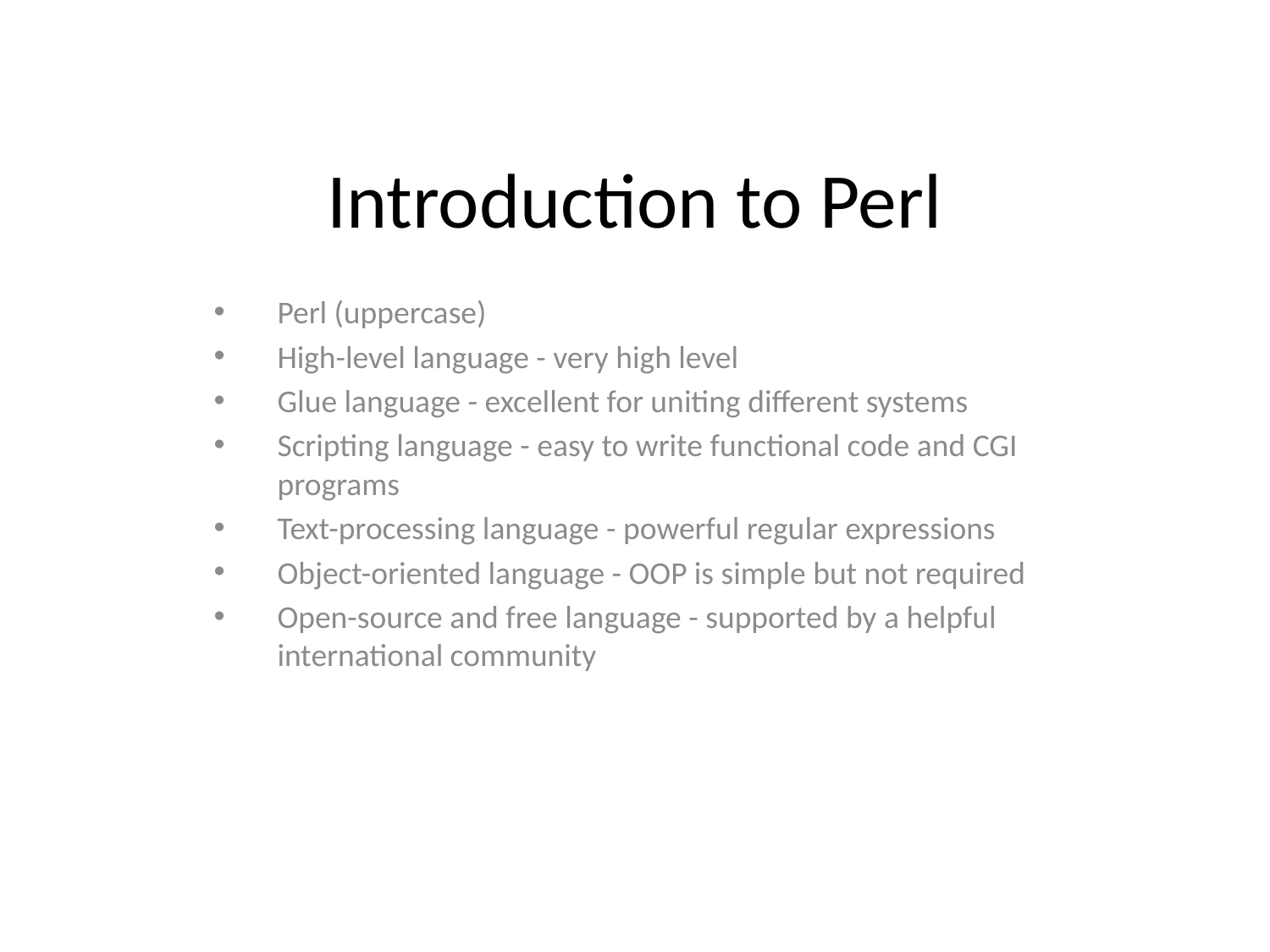

# Introduction to Perl
Perl (uppercase)
High-level language - very high level
Glue language - excellent for uniting different systems
Scripting language - easy to write functional code and CGI programs
Text-processing language - powerful regular expressions
Object-oriented language - OOP is simple but not required
Open-source and free language - supported by a helpful international community